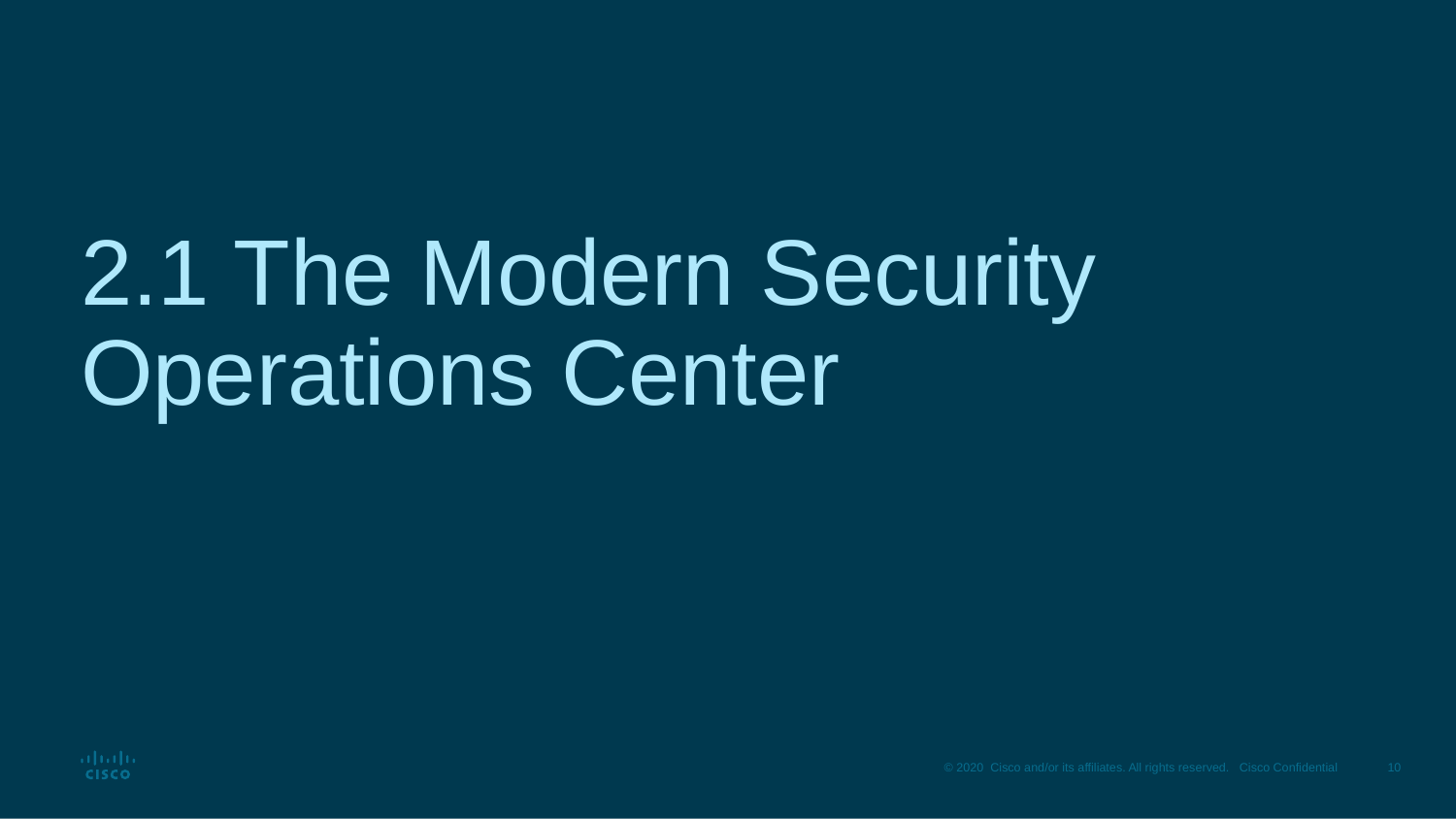

# 2.1 The Modern Security Operations Center